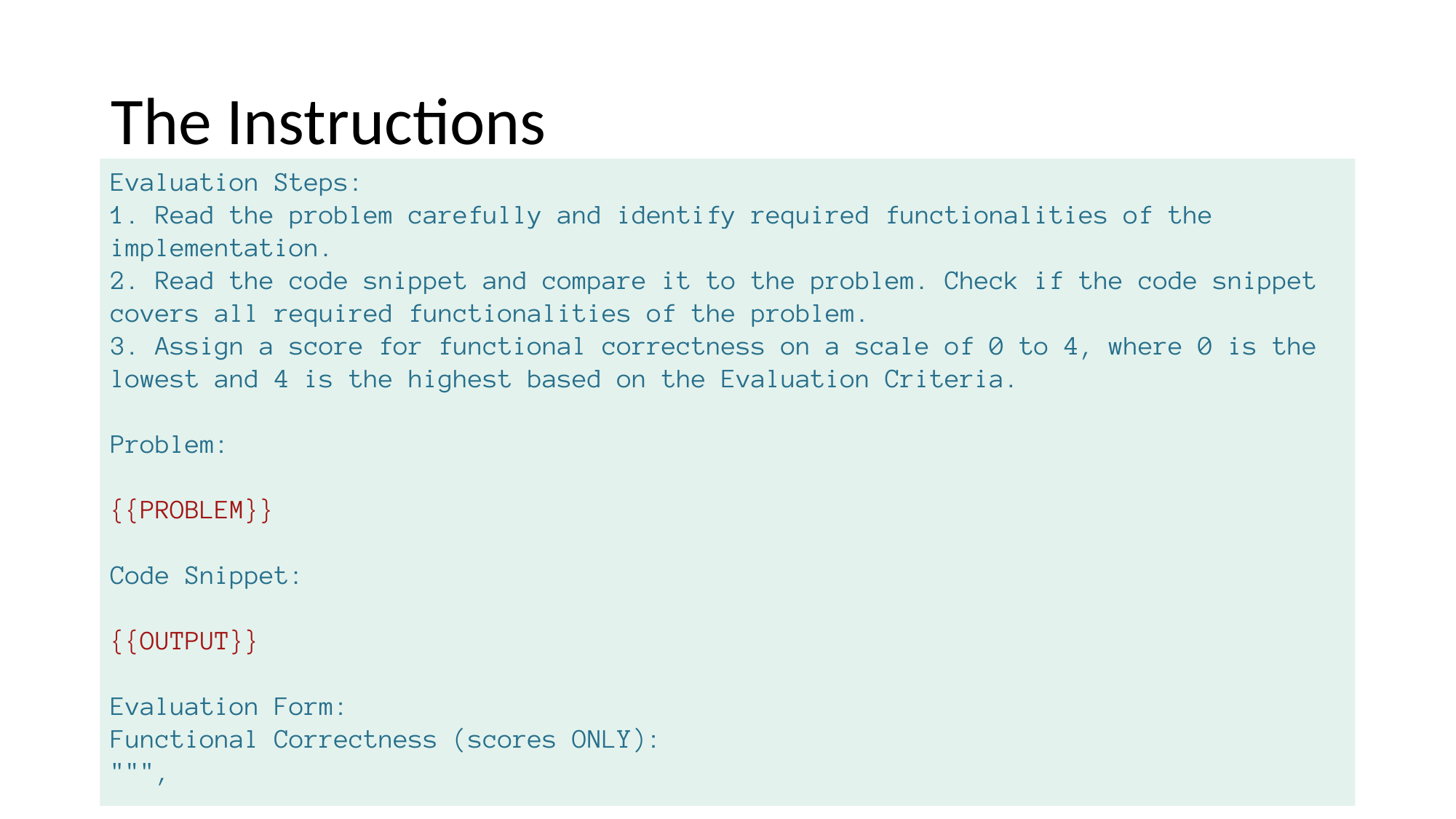

# The Instructions
Evaluation Steps:
1. Read the problem carefully and identify required functionalities of the implementation.
2. Read the code snippet and compare it to the problem. Check if the code snippet covers all required functionalities of the problem.
3. Assign a score for functional correctness on a scale of 0 to 4, where 0 is the lowest and 4 is the highest based on the Evaluation Criteria.

Problem:

{{PROBLEM}}

Code Snippet:

{{OUTPUT}}

Evaluation Form:
Functional Correctness (scores ONLY):
""",